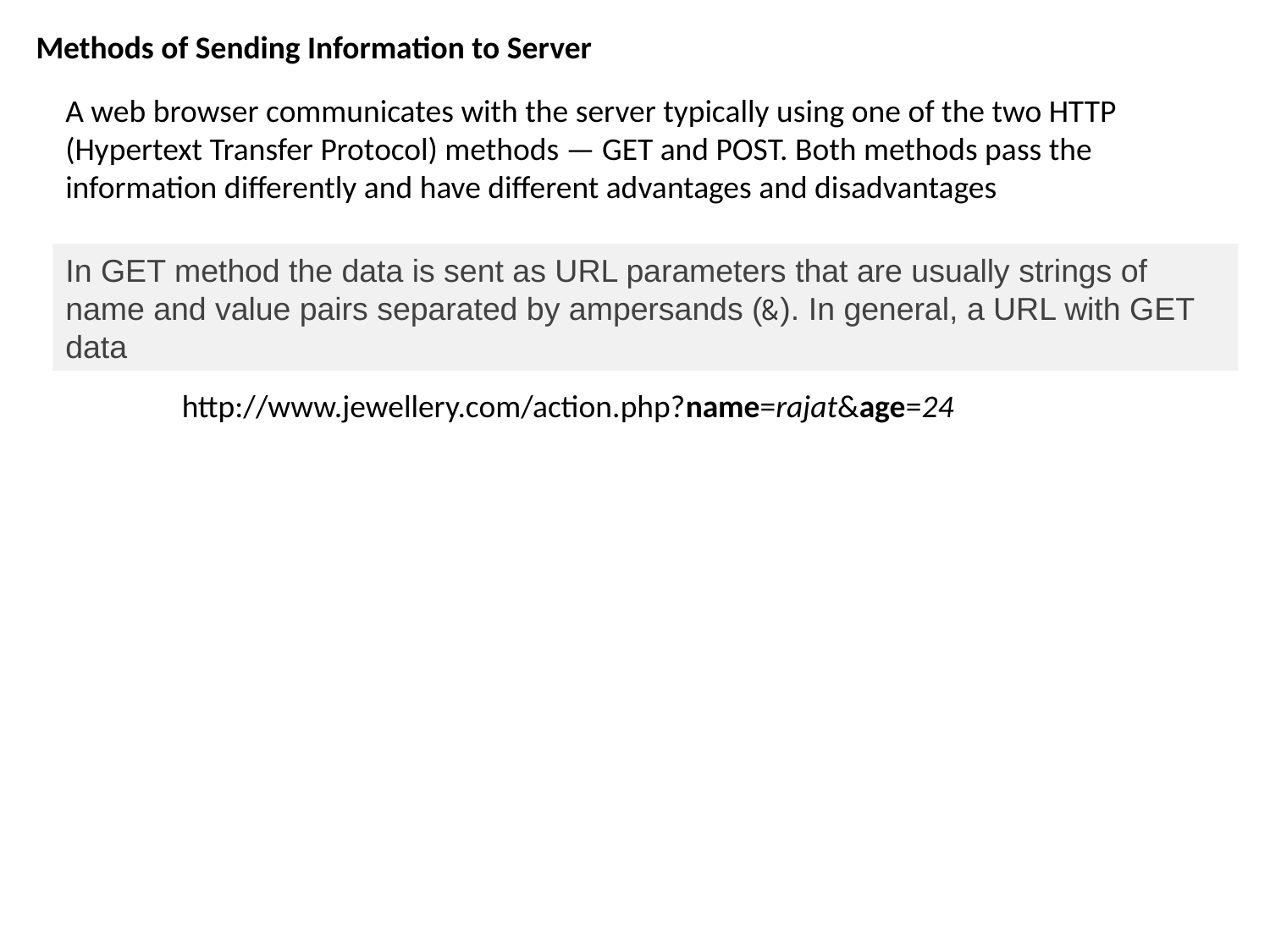

Methods of Sending Information to Server
A web browser communicates with the server typically using one of the two HTTP (Hypertext Transfer Protocol) methods — GET and POST. Both methods pass the information differently and have different advantages and disadvantages
In GET method the data is sent as URL parameters that are usually strings of name and value pairs separated by ampersands (&). In general, a URL with GET data
http://www.jewellery.com/action.php?name=rajat&age=24